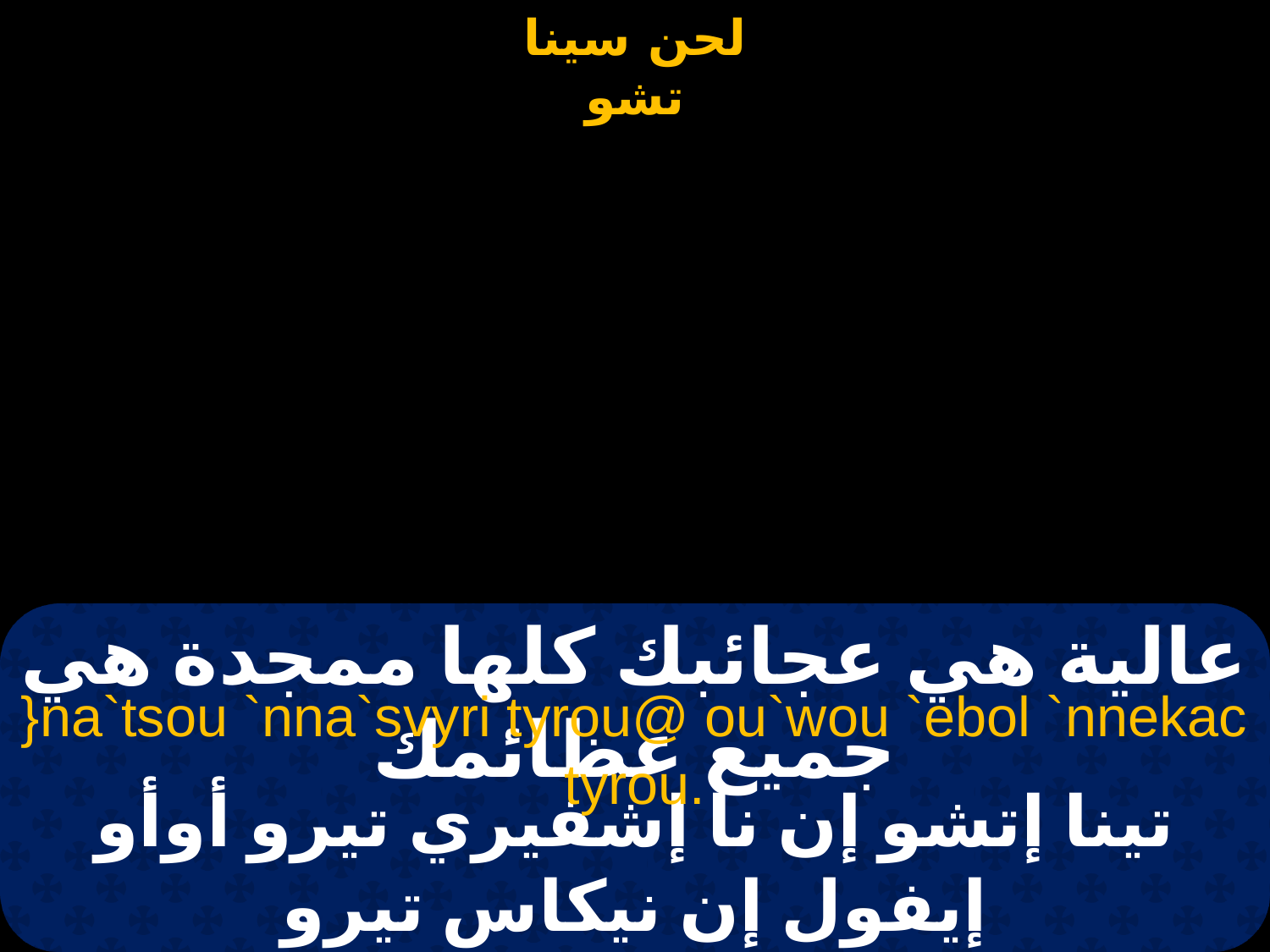

# عالية هي عجائبك كلها ممجدة هي جميع عظائمك
}na`tsou `nna`svyri tyrou@ ou`wou `ebol `nnekac tyrou.
تينا إتشو إن نا إشفيري تيرو أوأو إيفول إن نيكاس تيرو